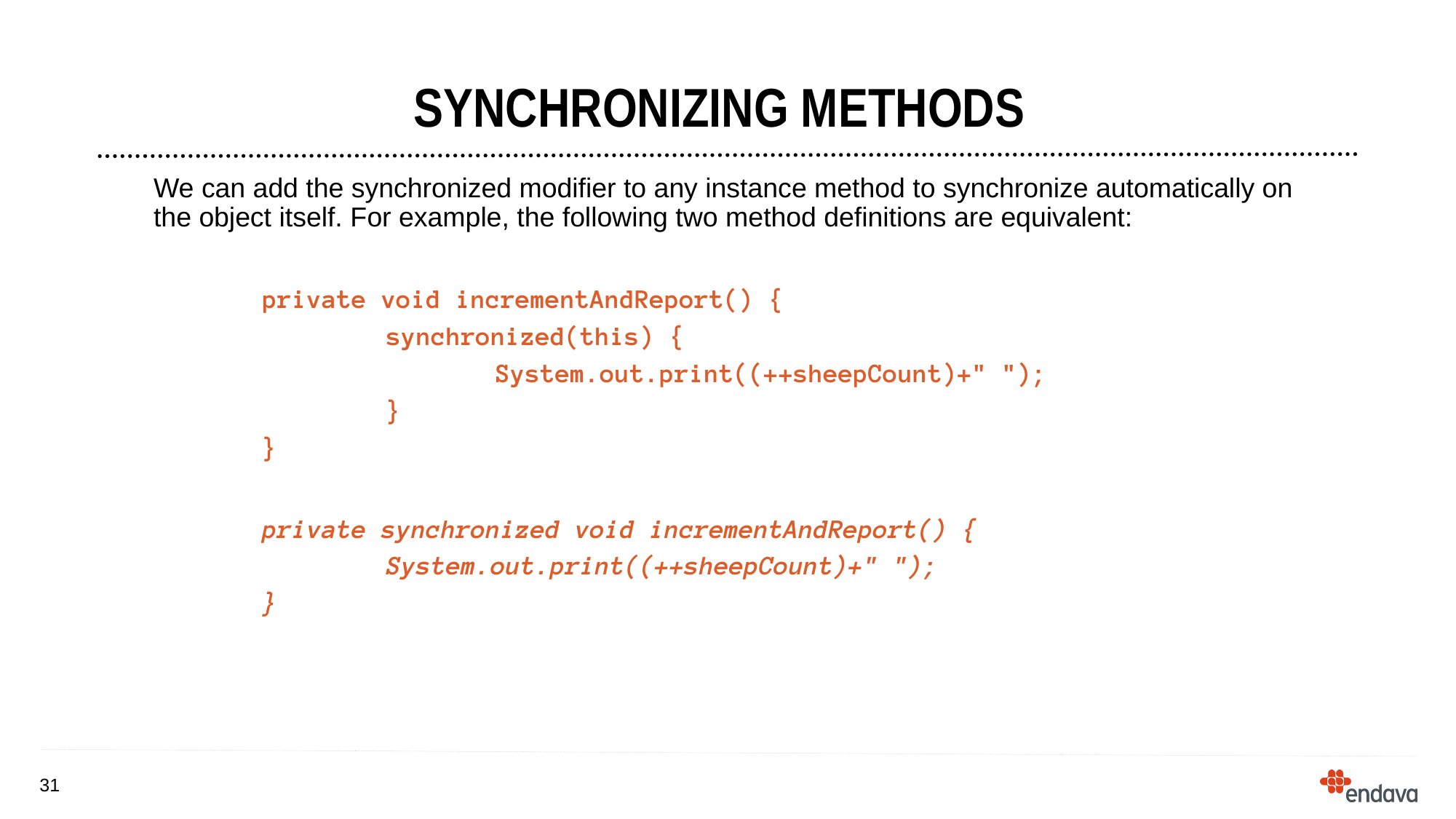

# Synchronizing Methods
We can add the synchronized modifier to any instance method to synchronize automatically on the object itself. For example, the following two method definitions are equivalent:

private void incrementAndReport() {
	 synchronized(this) {
		 System.out.print((++sheepCount)+" ");
	 }
}

private synchronized void incrementAndReport() {
	 System.out.print((++sheepCount)+" ");
}